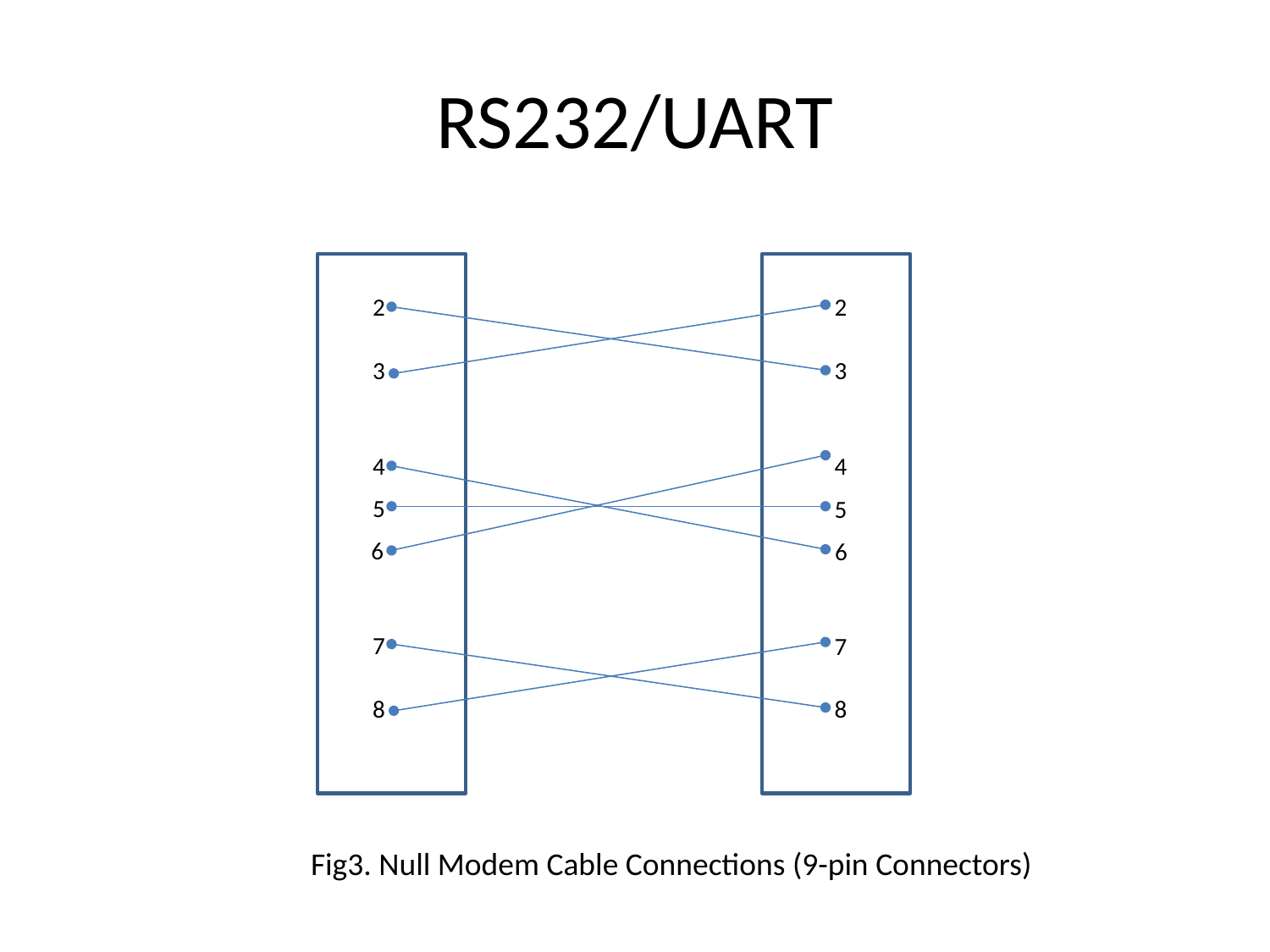

# RS232/UART

2
2
3
3
4
4
5
5
6
6
7
7
8
8
Fig3. Null Modem Cable Connections (9-pin Connectors)